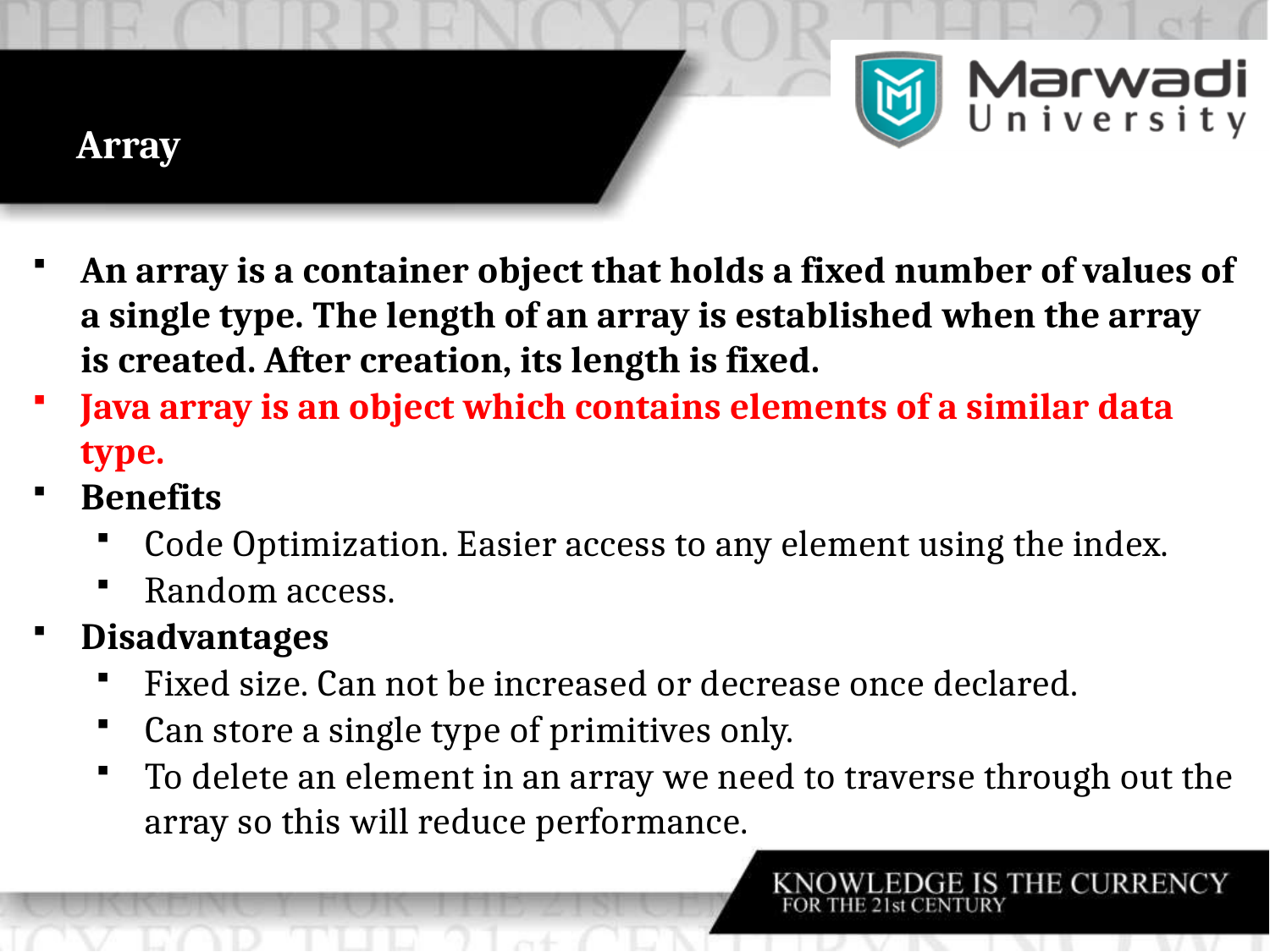

# Array
An array is a container object that holds a fixed number of values of a single type. The length of an array is established when the array is created. After creation, its length is fixed.
Java array is an object which contains elements of a similar data type.
Benefits
Code Optimization. Easier access to any element using the index.
Random access.
Disadvantages
Fixed size. Can not be increased or decrease once declared.
Can store a single type of primitives only.
To delete an element in an array we need to traverse through out the array so this will reduce performance.